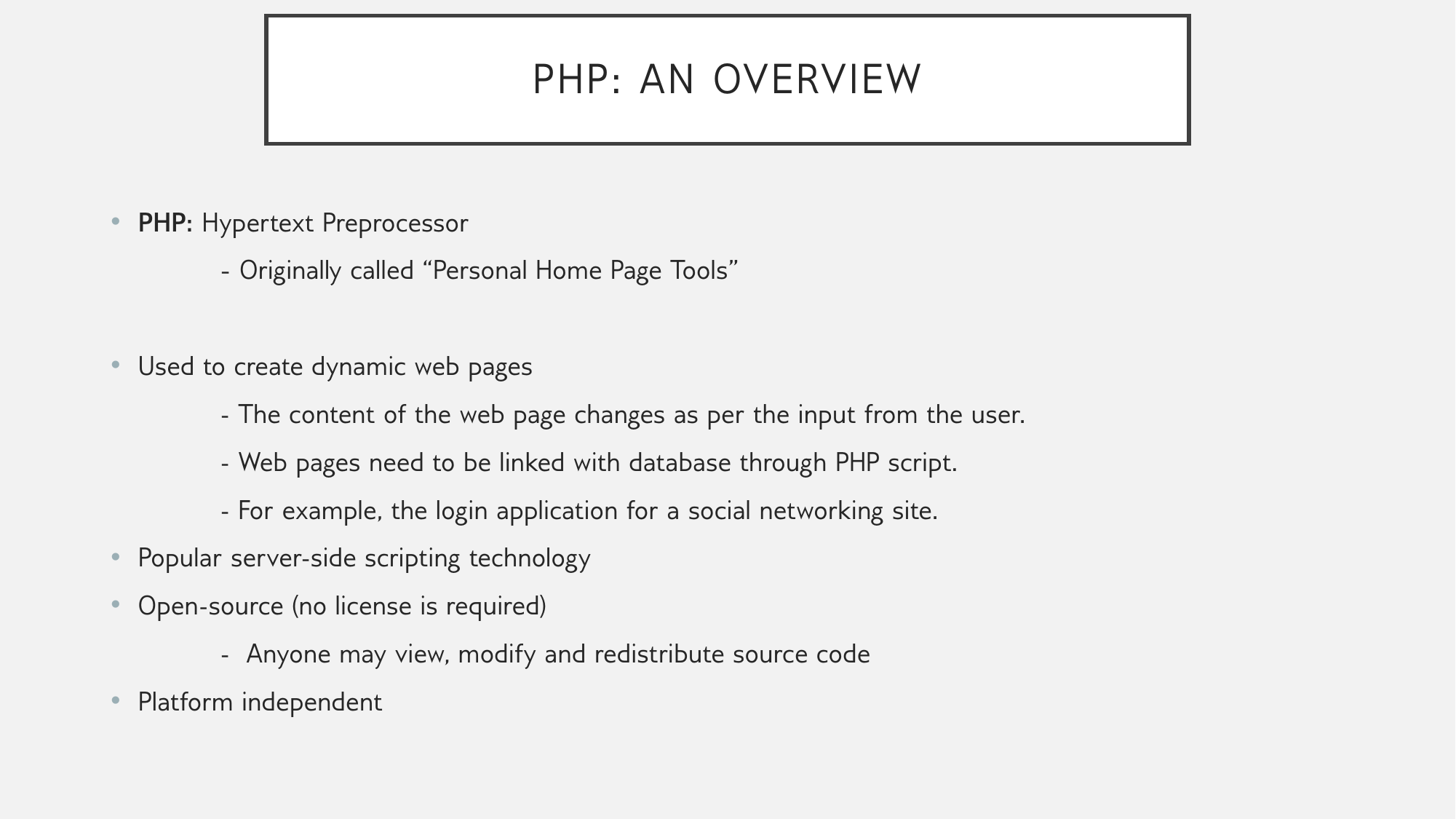

# PHP: an overview

PHP: Hypertext Preprocessor
	- Originally called “Personal Home Page Tools”

Used to create dynamic web pages
	- The content of the web page changes as per the input from the user.
	- Web pages need to be linked with database through PHP script.
	- For example, the login application for a social networking site.
Popular server-side scripting technology
Open-source (no license is required)
	-  Anyone may view, modify and redistribute source code
Platform independent